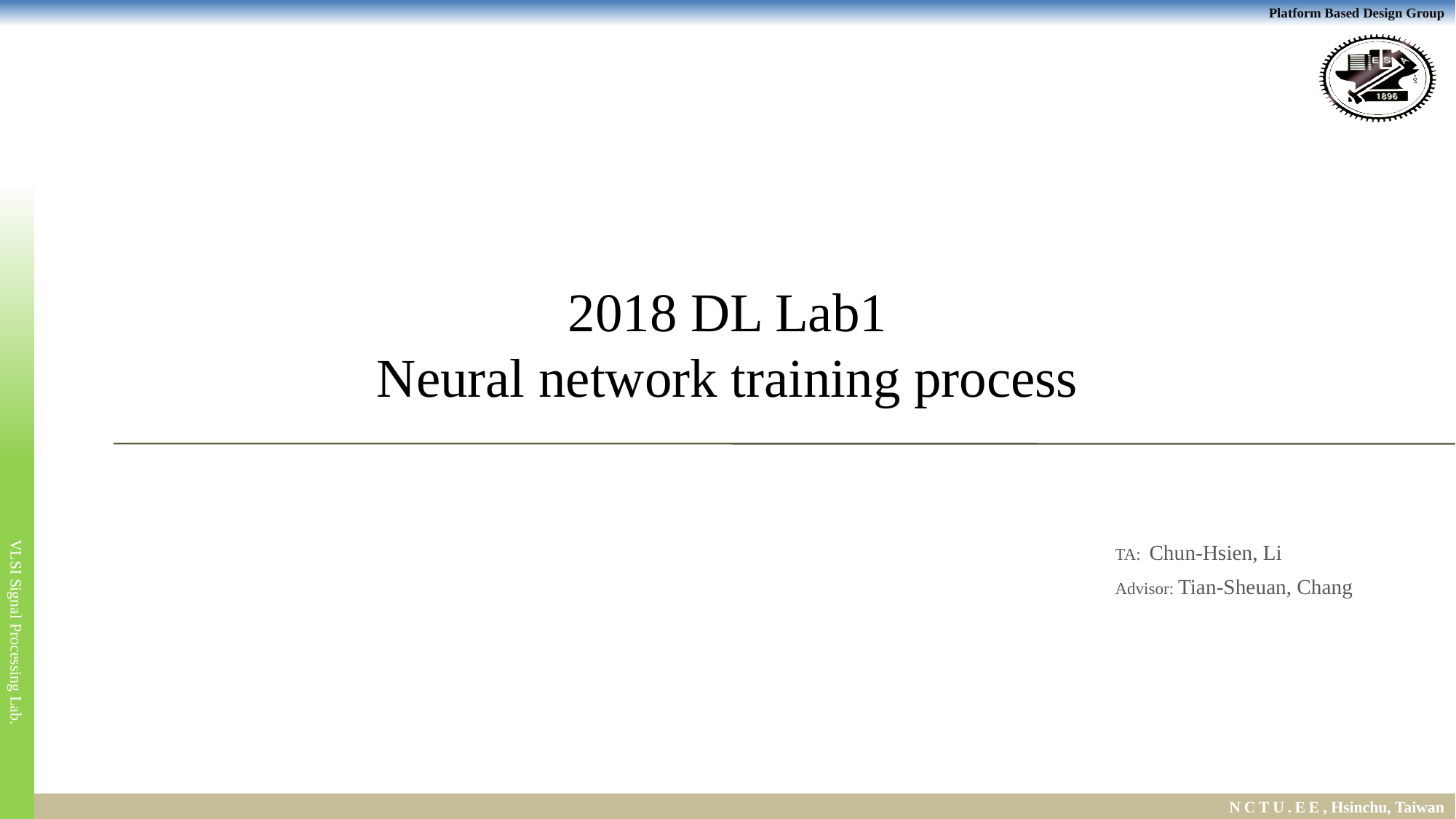

# 2018 DL Lab1 Neural network training process
TA:  Chun-Hsien, Li
Advisor: Tian-Sheuan, Chang